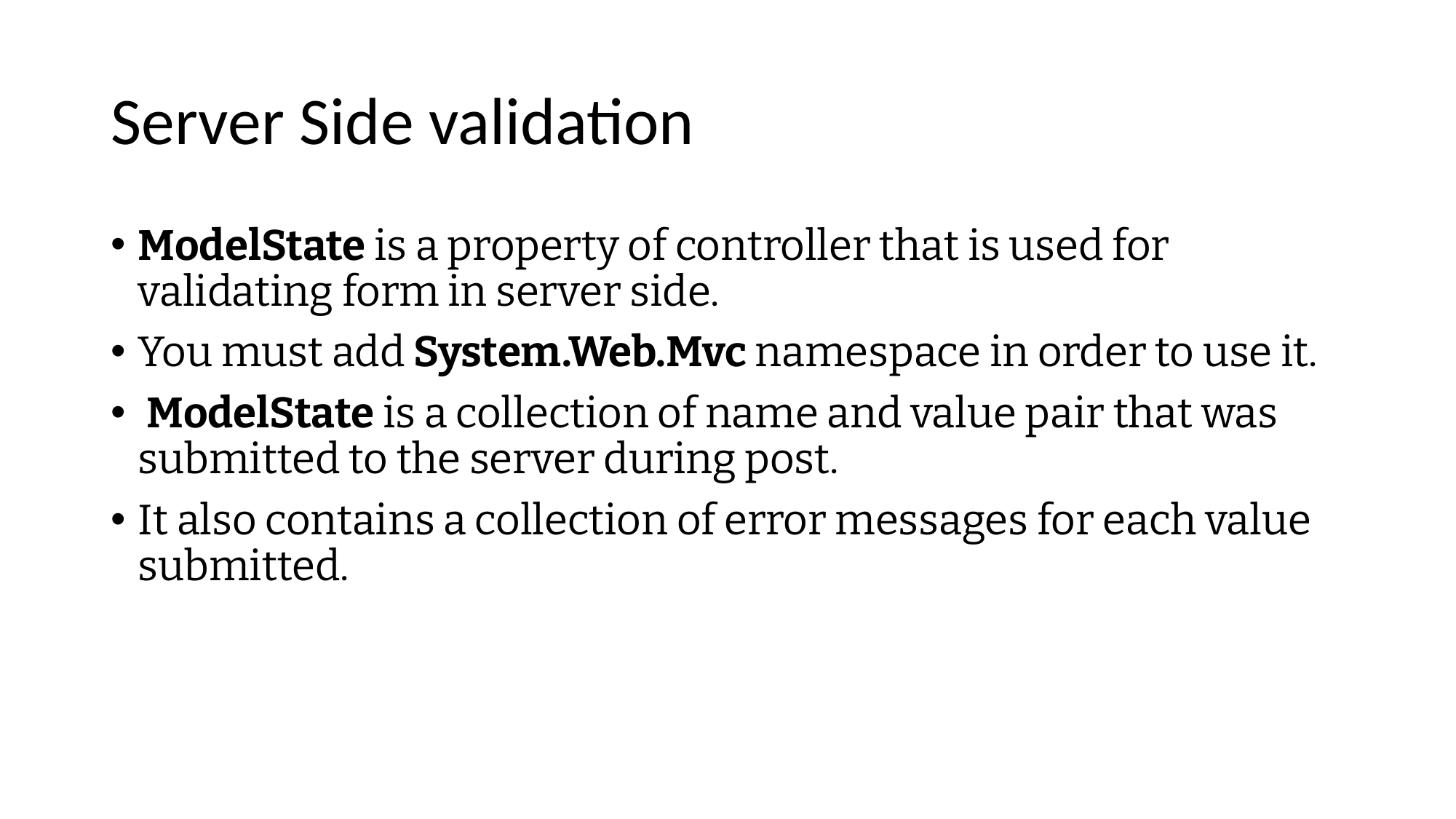

# Server Side validation
ModelState is a property of controller that is used for validating form in server side.
You must add System.Web.Mvc namespace in order to use it.
 ModelState is a collection of name and value pair that was submitted to the server during post.
It also contains a collection of error messages for each value submitted.